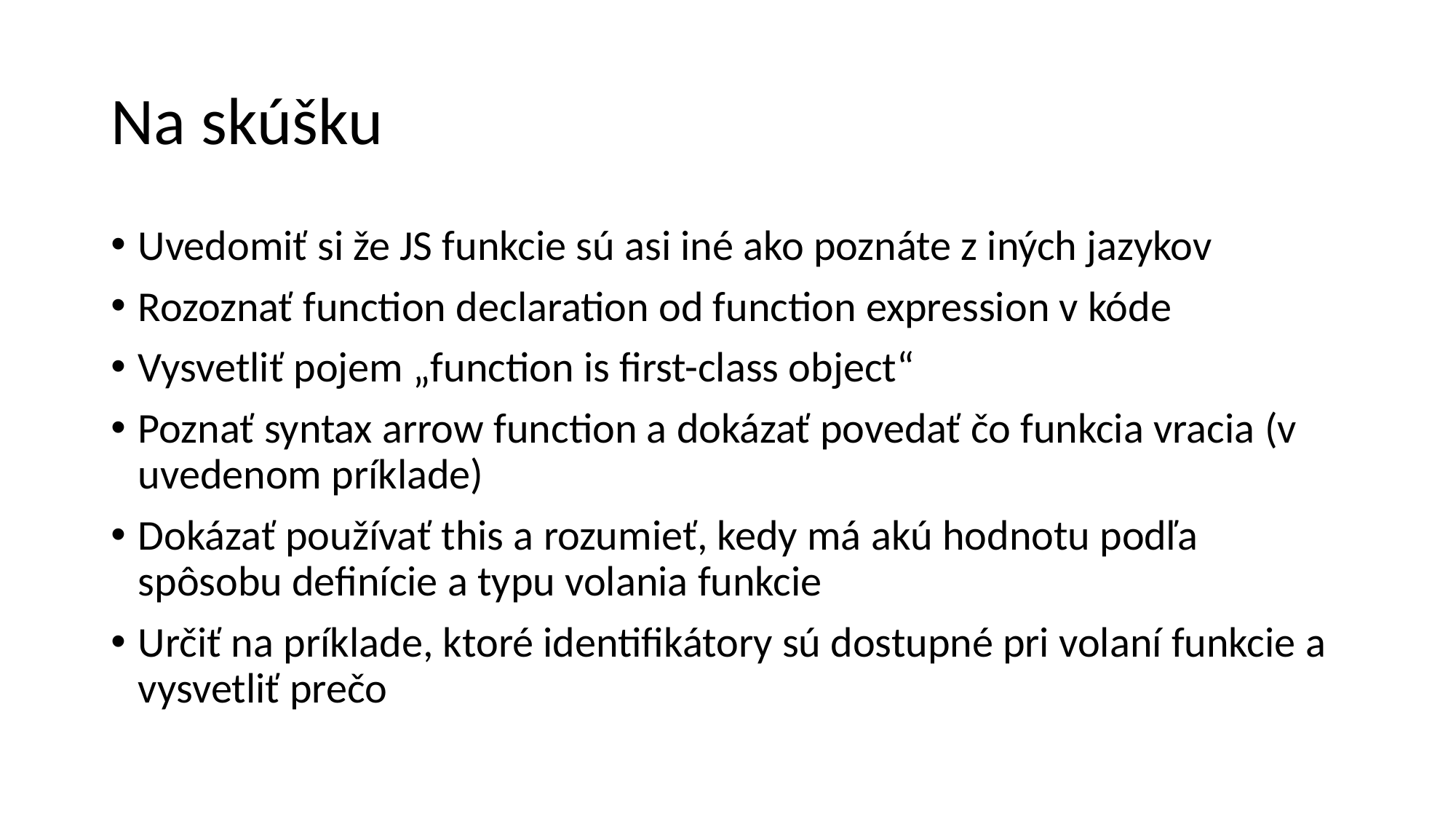

# Na skúšku
Uvedomiť si že JS funkcie sú asi iné ako poznáte z iných jazykov
Rozoznať function declaration od function expression v kóde
Vysvetliť pojem „function is first-class object“
Poznať syntax arrow function a dokázať povedať čo funkcia vracia (v uvedenom príklade)
Dokázať používať this a rozumieť, kedy má akú hodnotu podľa spôsobu definície a typu volania funkcie
Určiť na príklade, ktoré identifikátory sú dostupné pri volaní funkcie a vysvetliť prečo